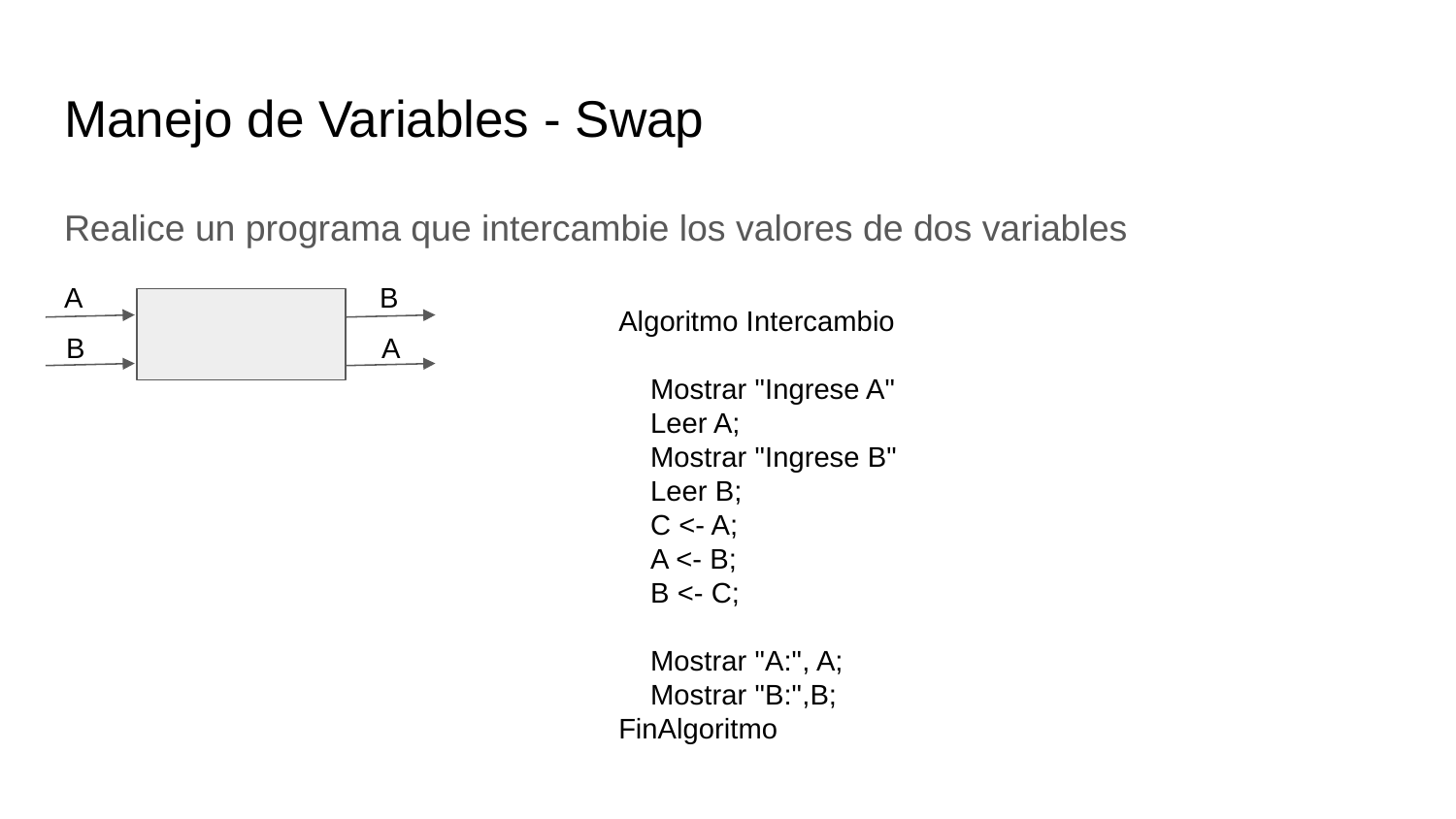

# Manejo de Variables - Swap
Realice un programa que intercambie los valores de dos variables

A
B

Algoritmo Intercambio

    Mostrar "Ingrese A"
    Leer A;
    Mostrar "Ingrese B"
    Leer B;
    C <- A;
    A <- B;
    B <- C;

    Mostrar "A:", A;
    Mostrar "B:",B;
FinAlgoritmo

B
A